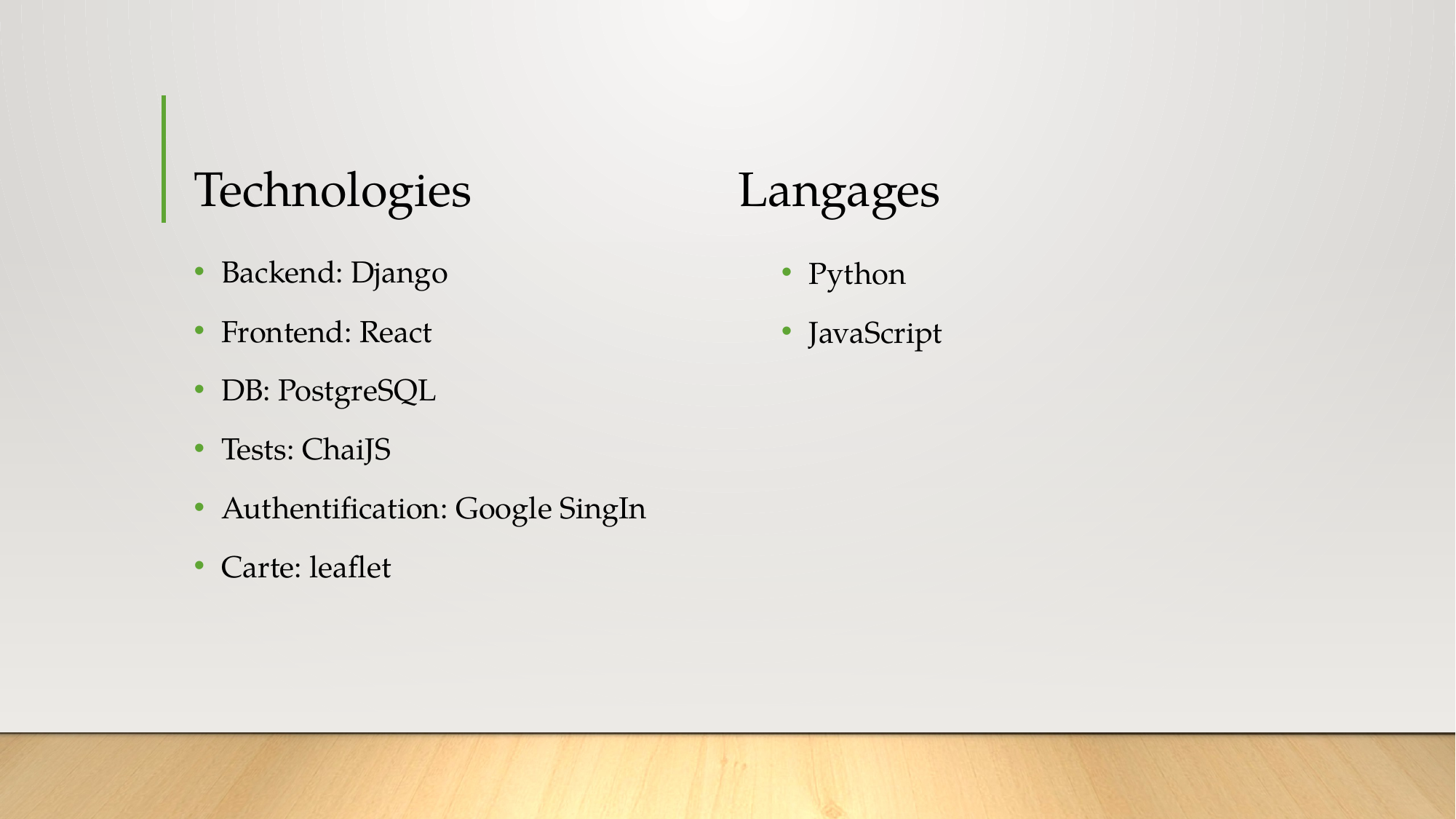

Langages
# Technologies
Backend: Django
Frontend: React
DB: PostgreSQL
Tests: ChaiJS
Authentification: Google SingIn
Carte: leaflet
Python
JavaScript